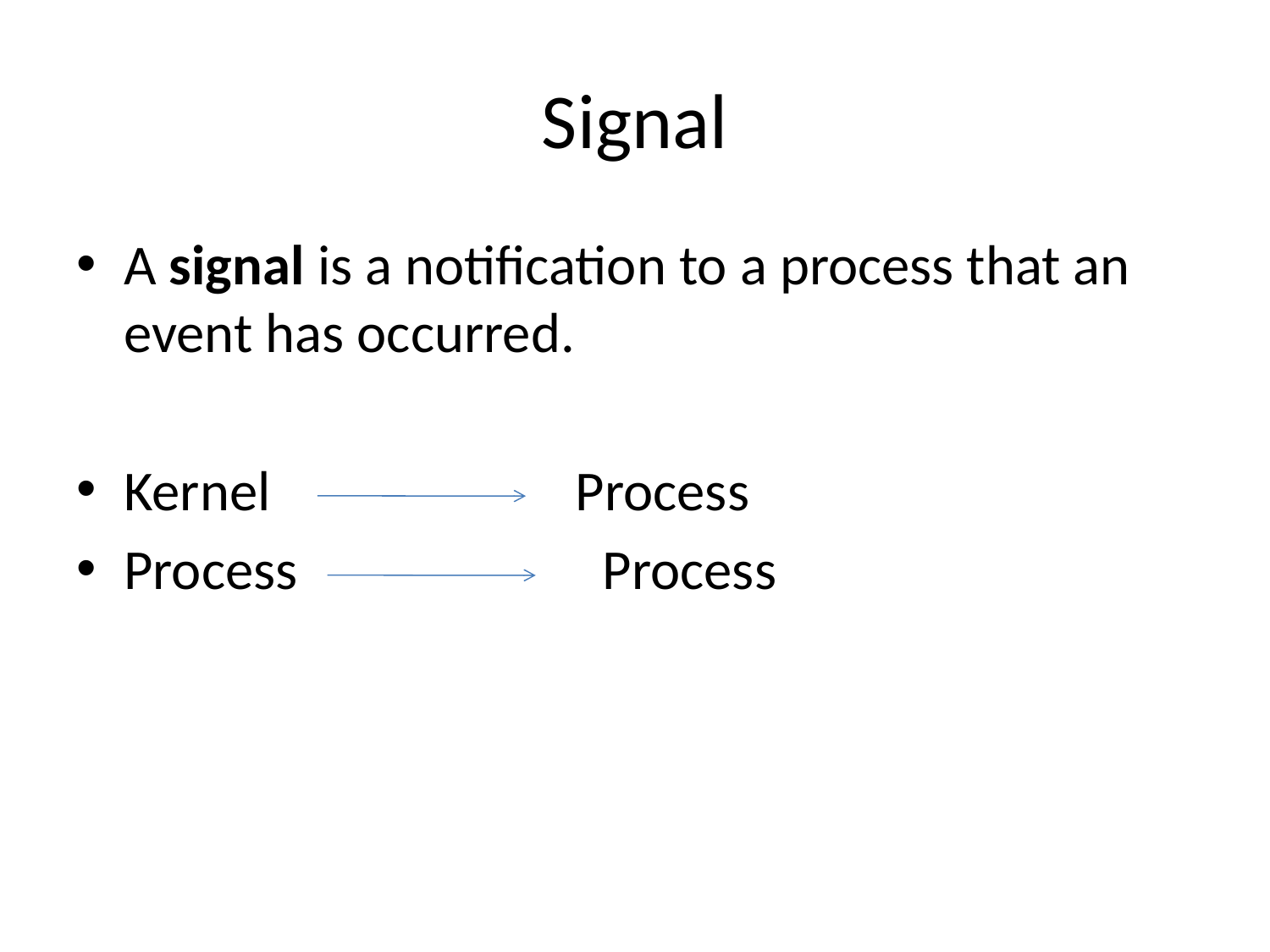

# Signal
A signal is a notification to a process that an event has occurred.

Kernel                        Process
Process                        Process